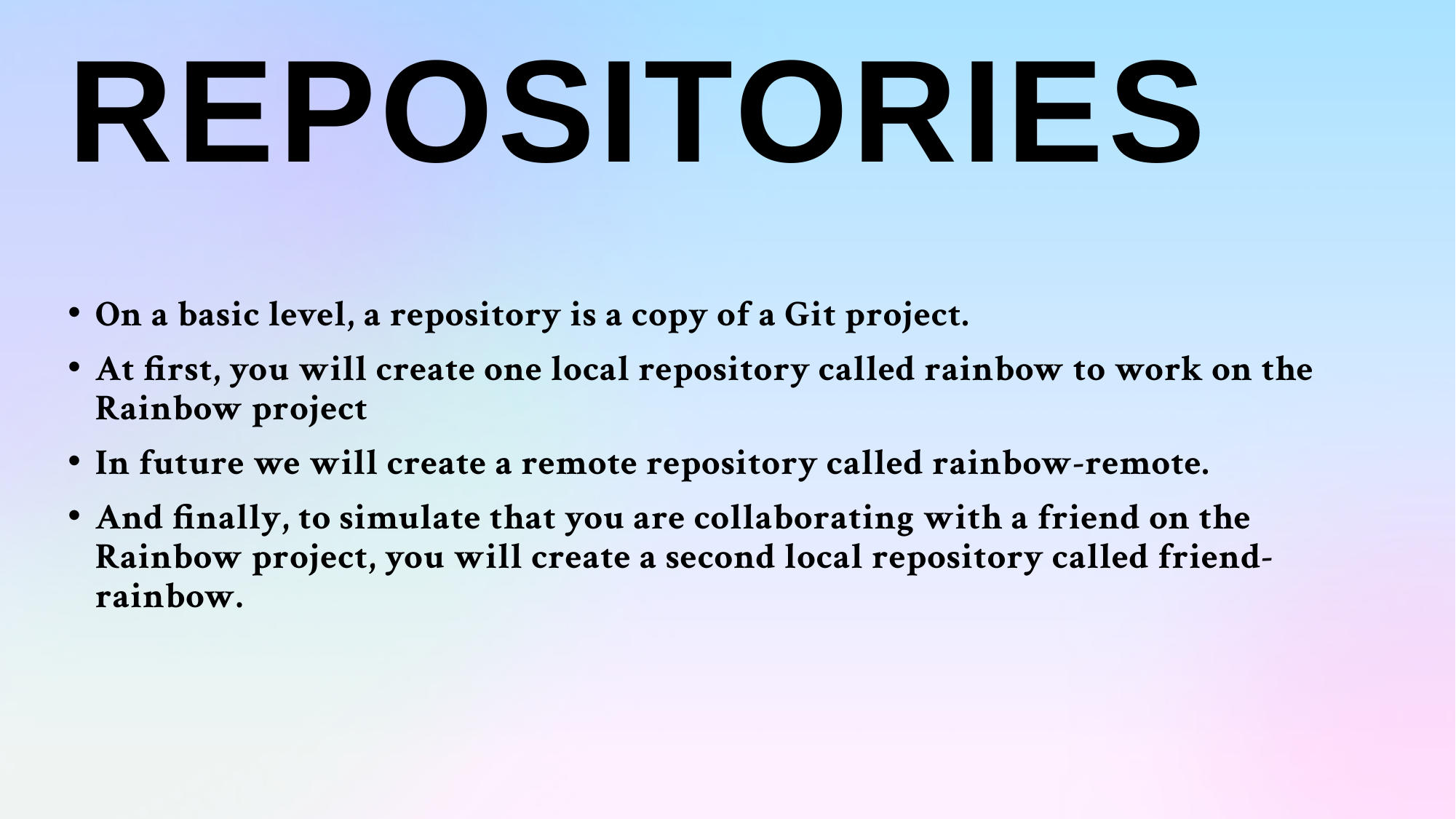

Repositories
On a basic level, a repository is a copy of a Git project.
At first, you will create one local repository called rainbow to work on the Rainbow project
In future we will create a remote repository called rainbow-remote.
And finally, to simulate that you are collaborating with a friend on the Rainbow project, you will create a second local repository called friend-rainbow.